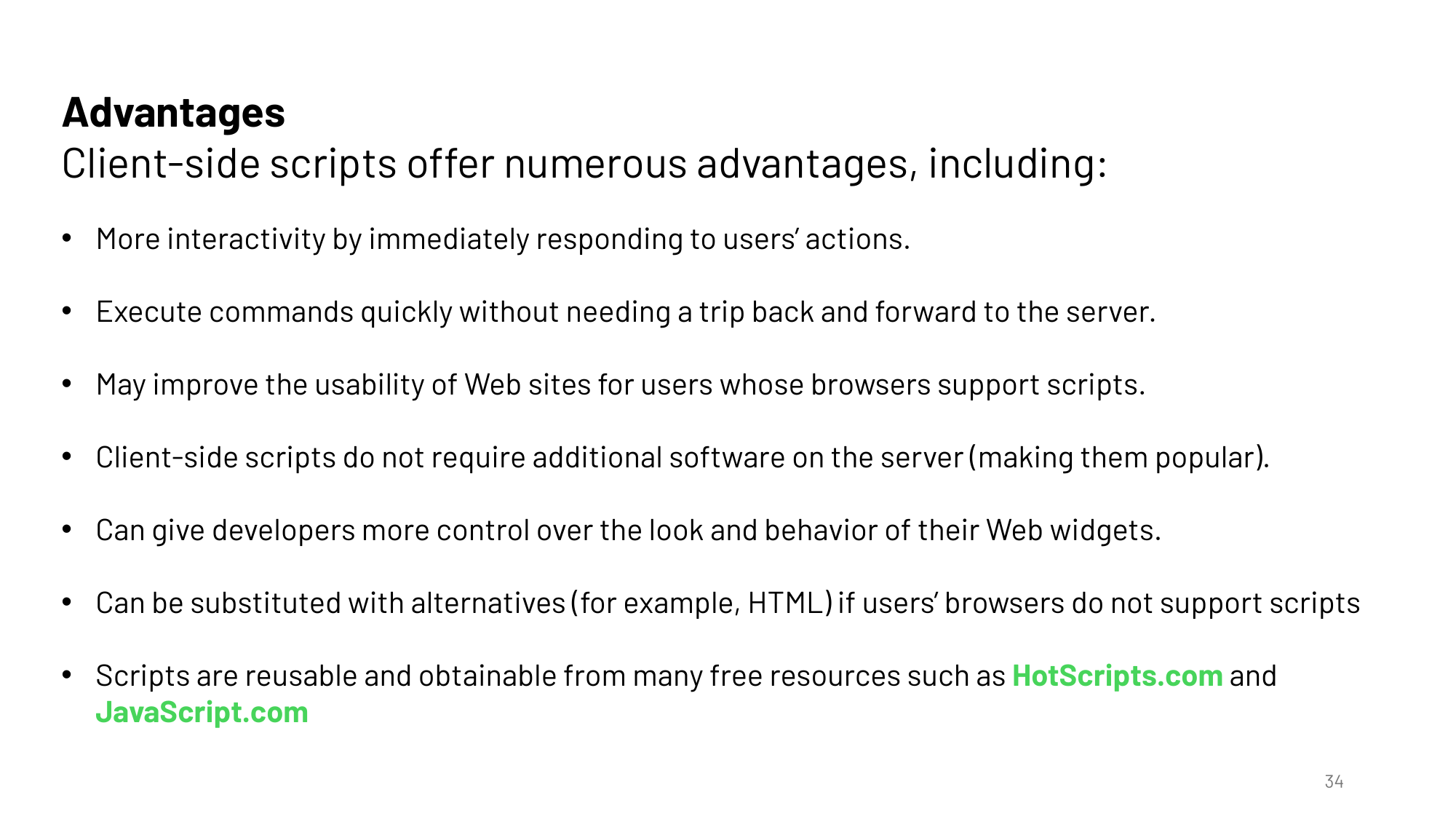

Advantages
Client-side scripts offer numerous advantages, including:

More interactivity by immediately responding to users’ actions.

Execute commands quickly without needing a trip back and forward to the server.

May improve the usability of Web sites for users whose browsers support scripts.

Client-side scripts do not require additional software on the server (making them popular).

Can give developers more control over the look and behavior of their Web widgets.

Can be substituted with alternatives (for example, HTML) if users’ browsers do not support scripts

Scripts are reusable and obtainable from many free resources such as HotScripts.com and JavaScript.com
34